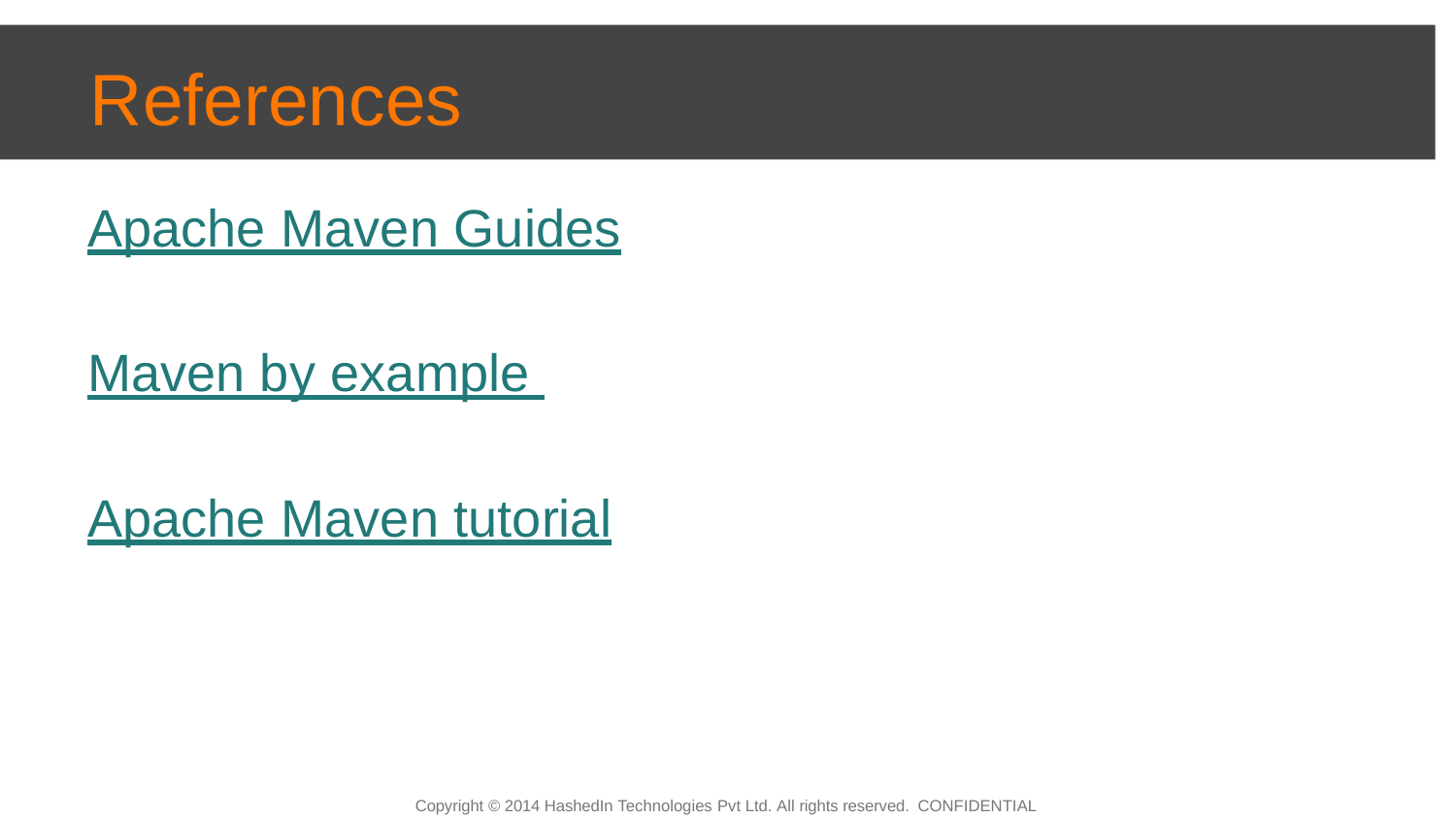

# References
Apache Maven Guides
Maven by example  Apache Maven tutorial
Copyright © 2014 HashedIn Technologies Pvt Ltd. All rights reserved. CONFIDENTIAL